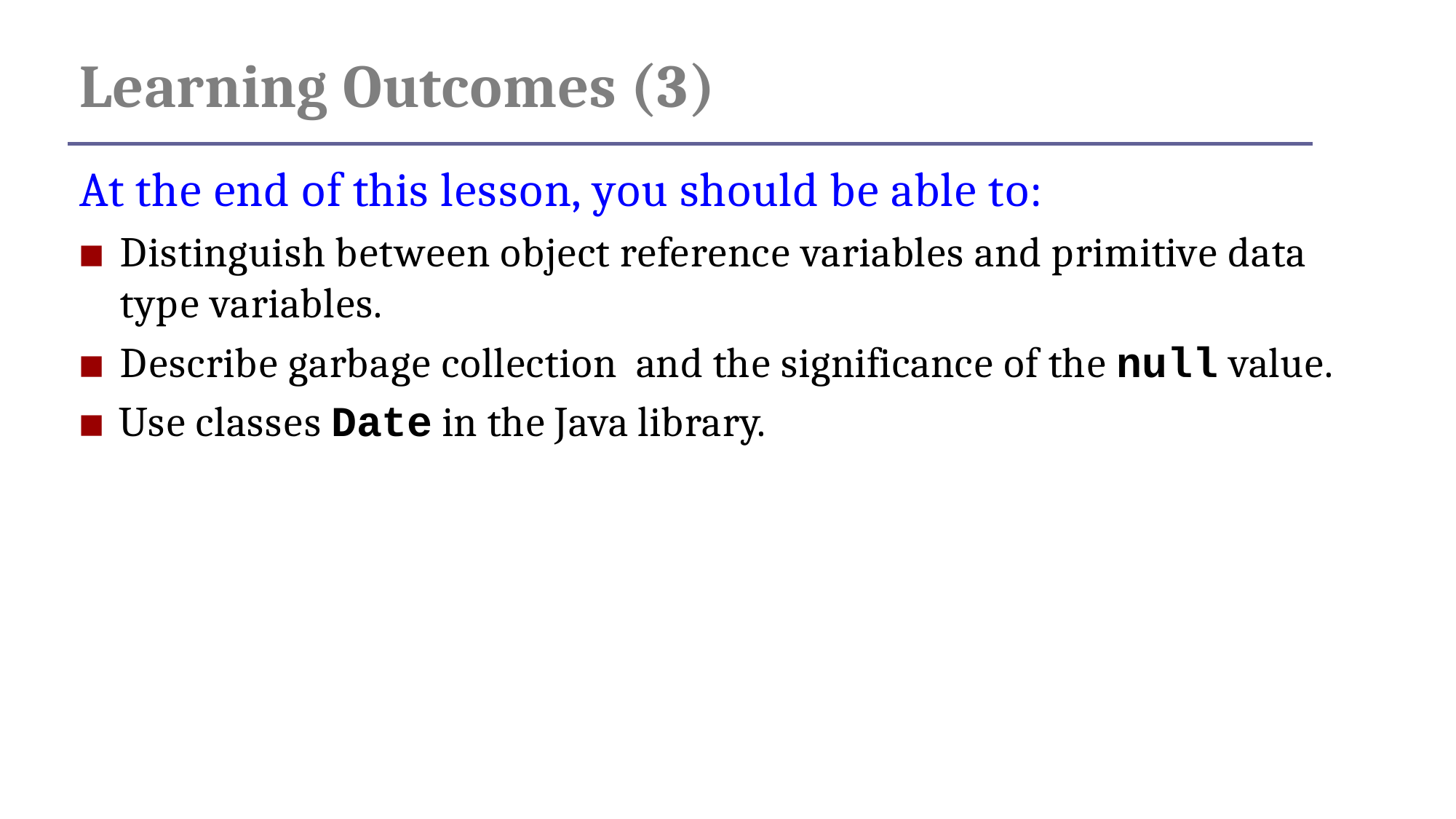

Learning Outcomes (3)
At the end of this lesson, you should be able to:
Distinguish between object reference variables and primitive data type variables.
Describe garbage collection  and the significance of the null value.
Use classes Date in the Java library.